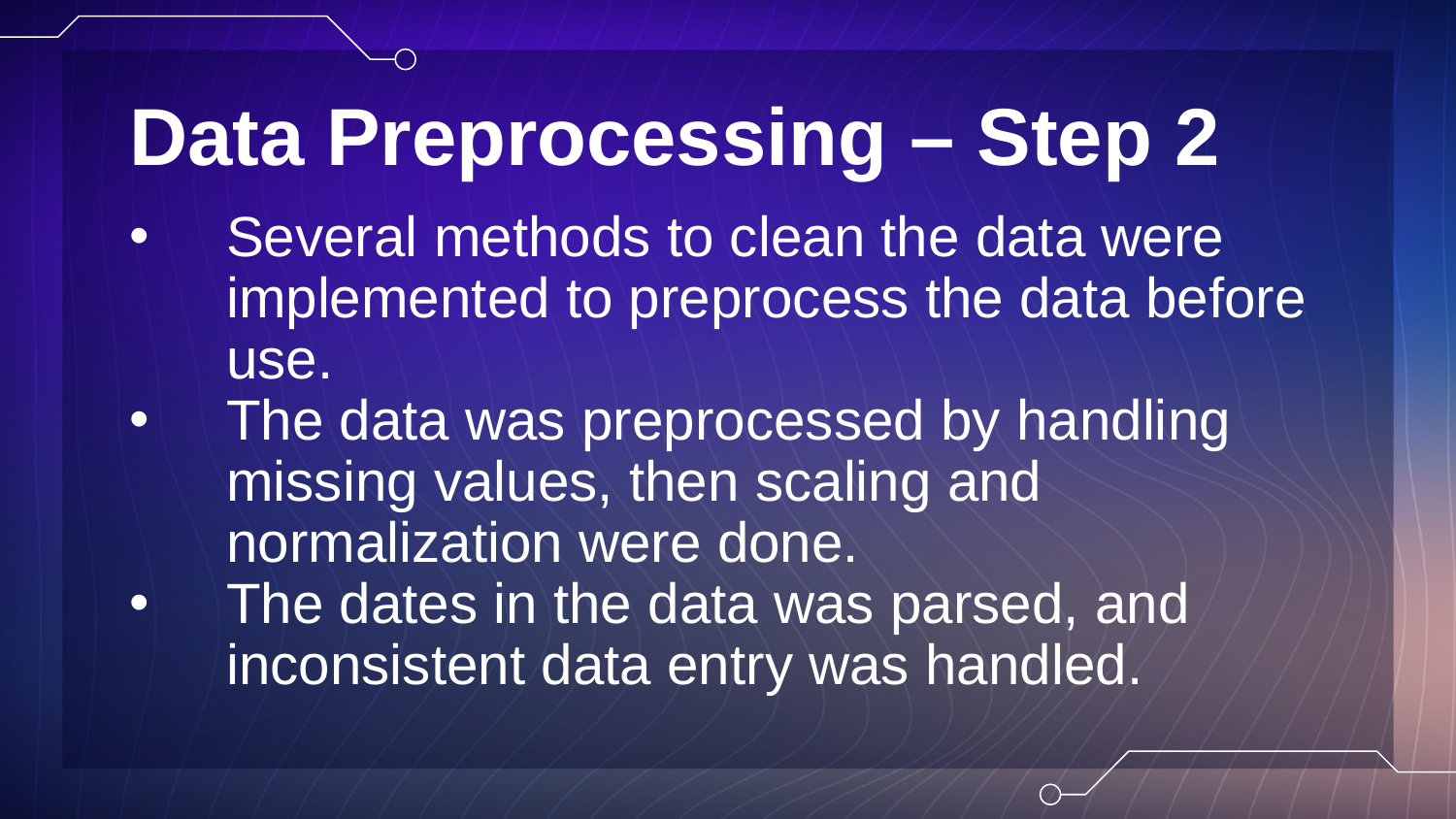

# Data Preprocessing – Step 2
Several methods to clean the data were implemented to preprocess the data before use.
The data was preprocessed by handling missing values, then scaling and normalization were done.
The dates in the data was parsed, and inconsistent data entry was handled.